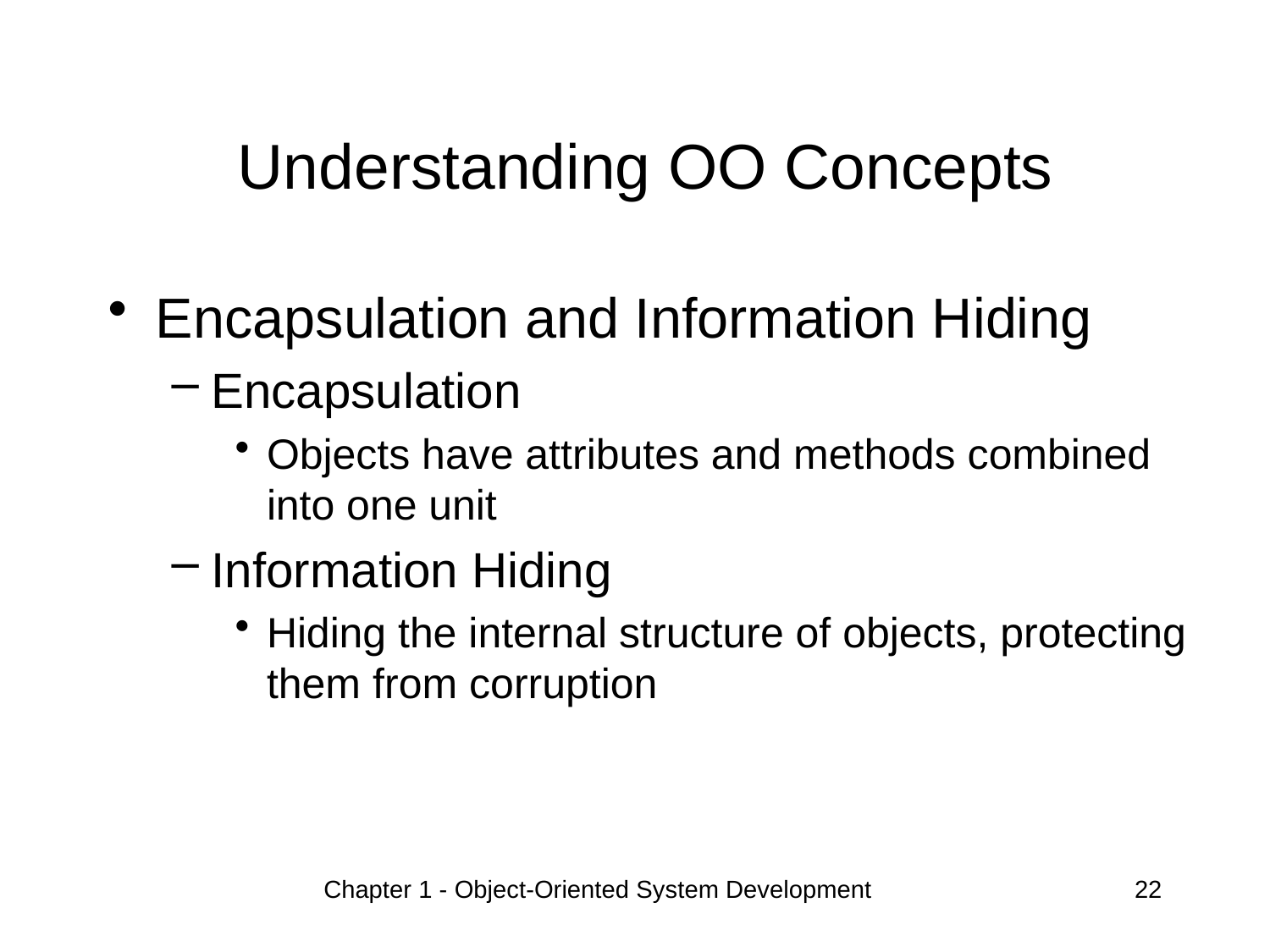

# Understanding OO Concepts
Encapsulation and Information Hiding
Encapsulation
Objects have attributes and methods combined into one unit
Information Hiding
Hiding the internal structure of objects, protecting them from corruption
Chapter 1 - Object-Oriented System Development
22